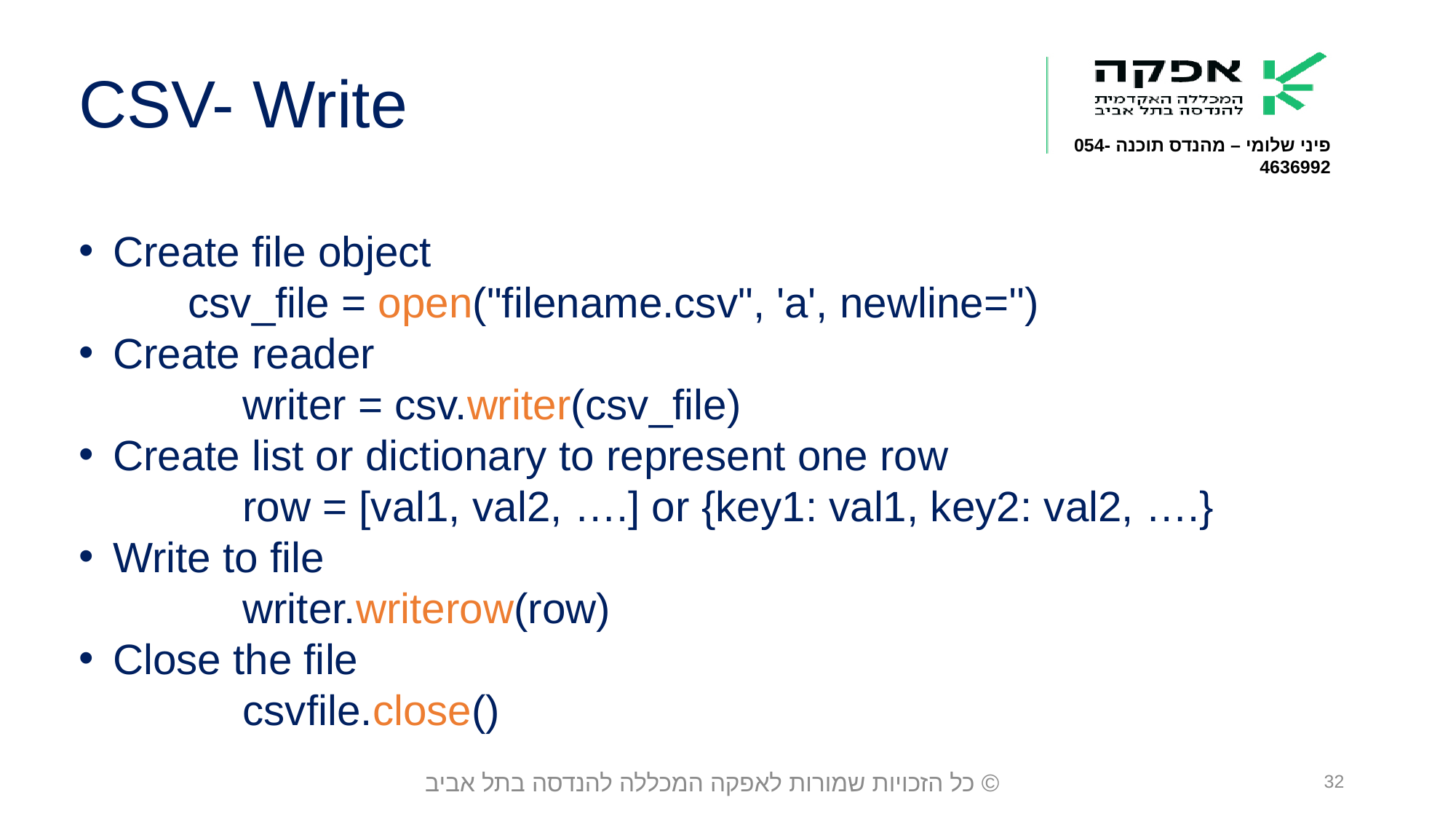

CSV- Write
Create file object
	csv_file = open("filename.csv", 'a', newline='')
Create reader
	writer = csv.writer(csv_file)
Create list or dictionary to represent one row
	row = [val1, val2, ….] or {key1: val1, key2: val2, ….}
Write to file
	writer.writerow(row)
Close the file
	csvfile.close()
© כל הזכויות שמורות לאפקה המכללה להנדסה בתל אביב
32